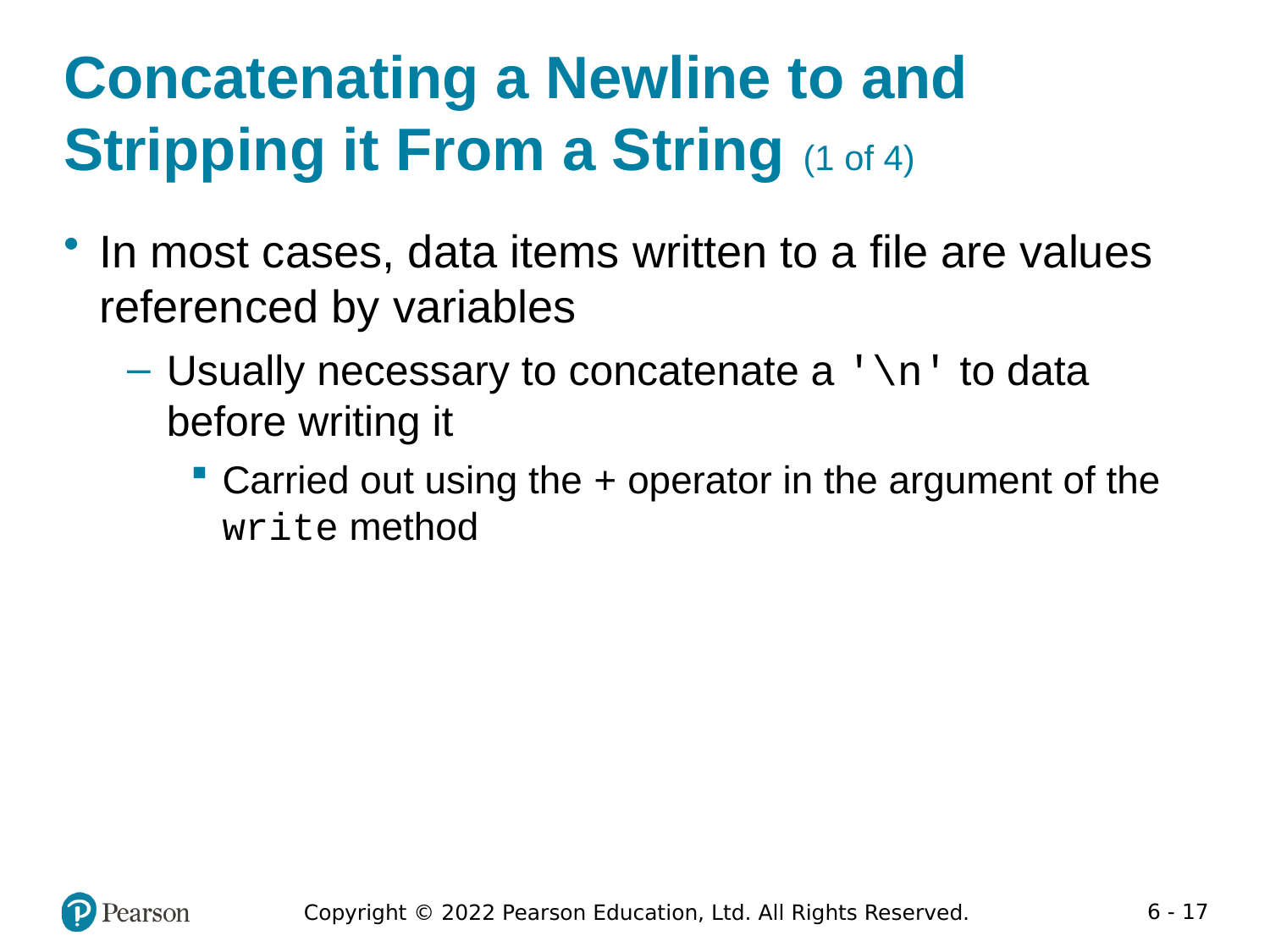

# Concatenating a Newline to and Stripping it From a String (1 of 4)
In most cases, data items written to a file are values referenced by variables
Usually necessary to concatenate a '\n' to data before writing it
Carried out using the + operator in the argument of the write method